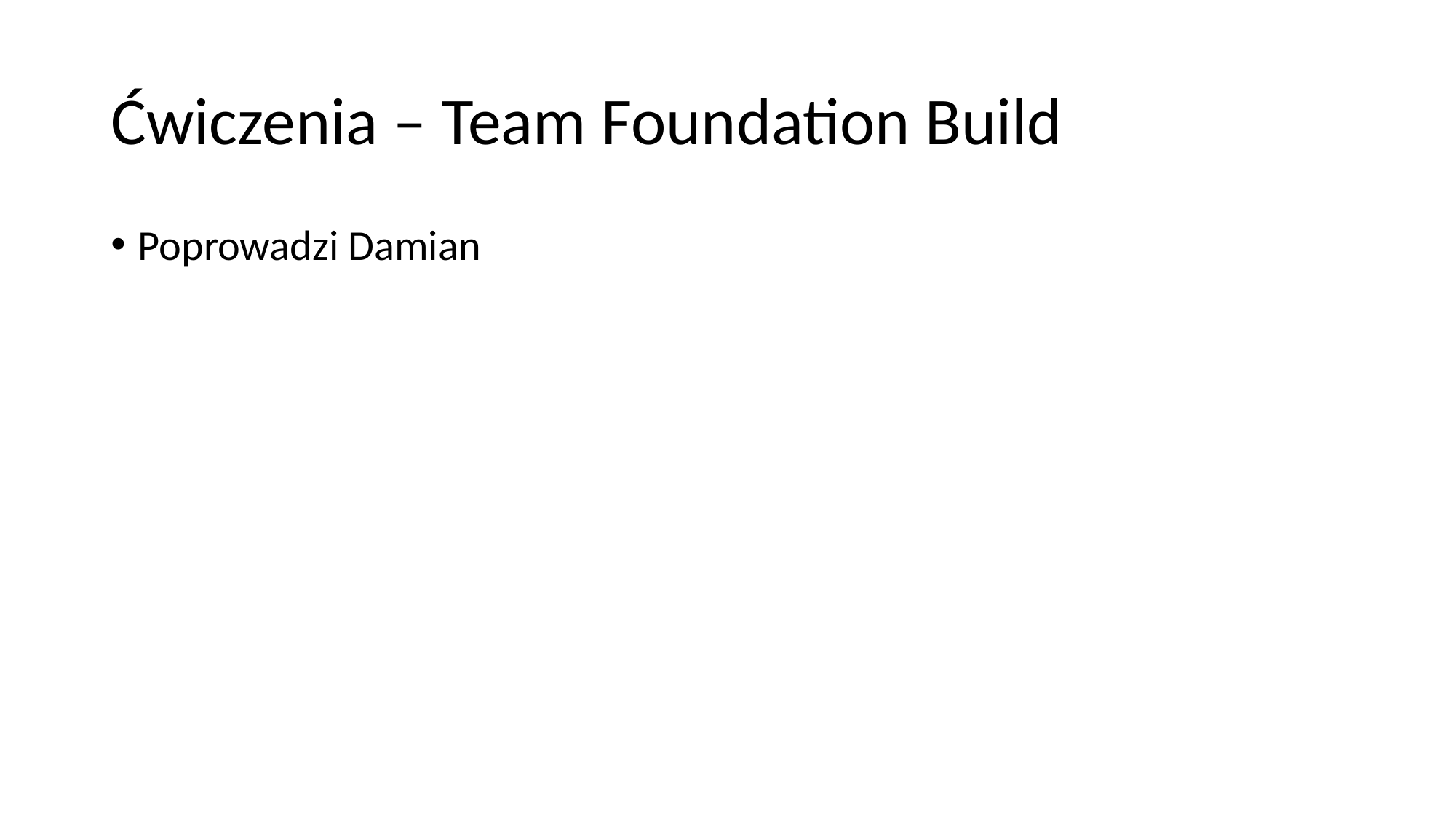

# Ćwiczenia – Team Foundation Build
Poprowadzi Damian